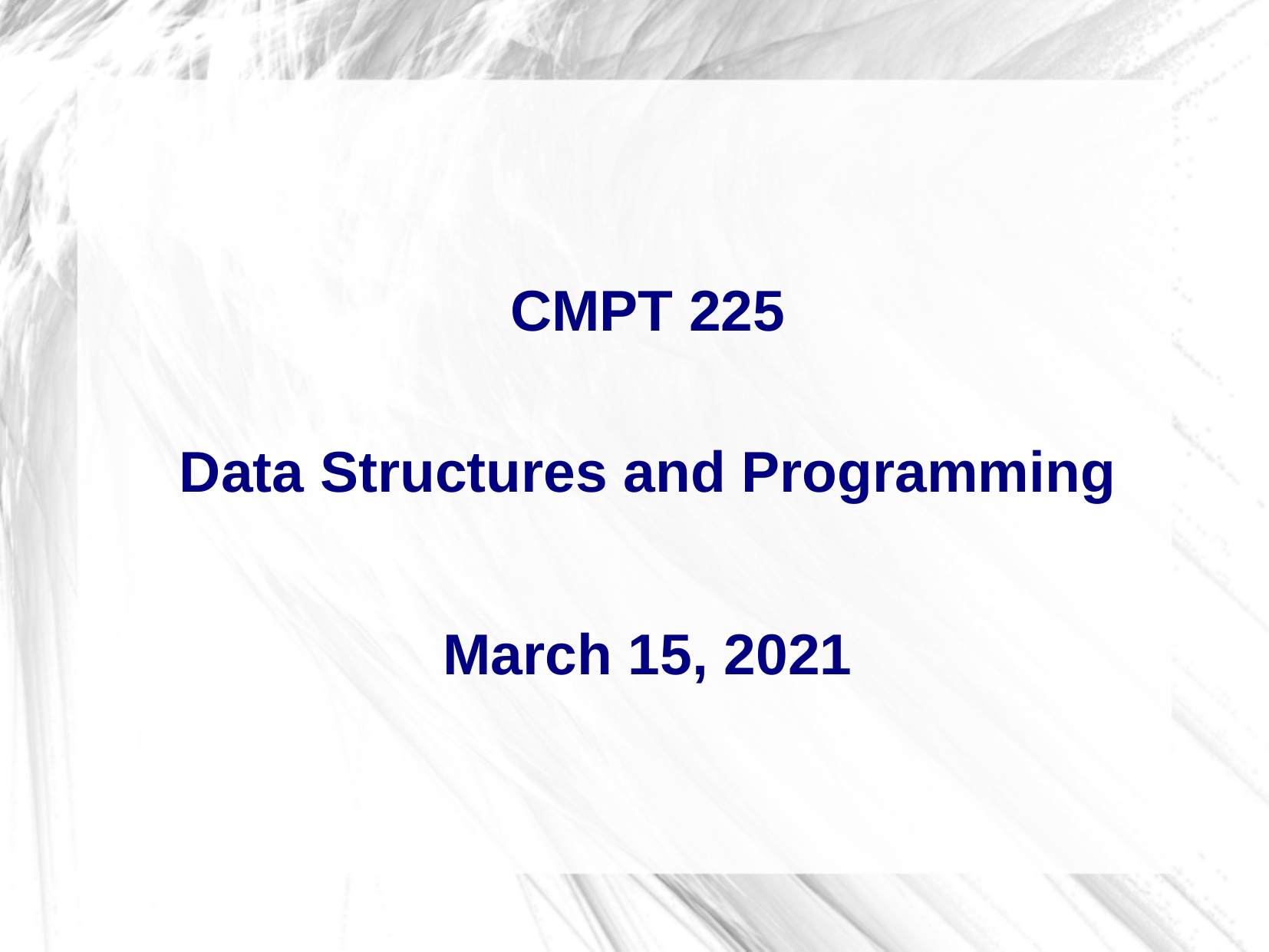

CMPT 225
Data Structures and Programming

March 15, 2021